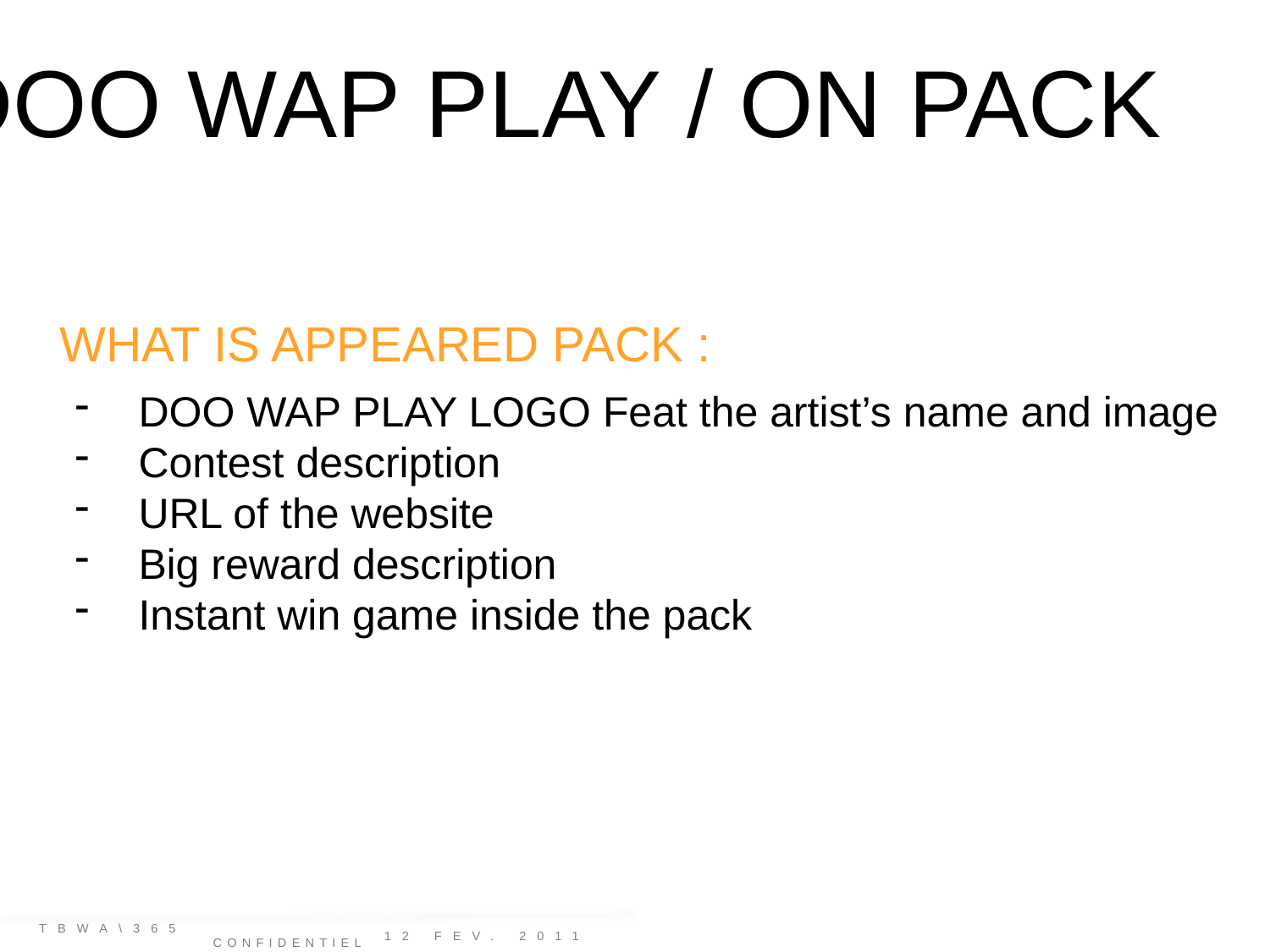

DOO WAP PLAY / ON PACK
WHAT IS APPEARED PACK :
DOO WAP PLAY LOGO Feat the artist’s name and image
Contest description
URL of the website
Big reward description
Instant win game inside the pack